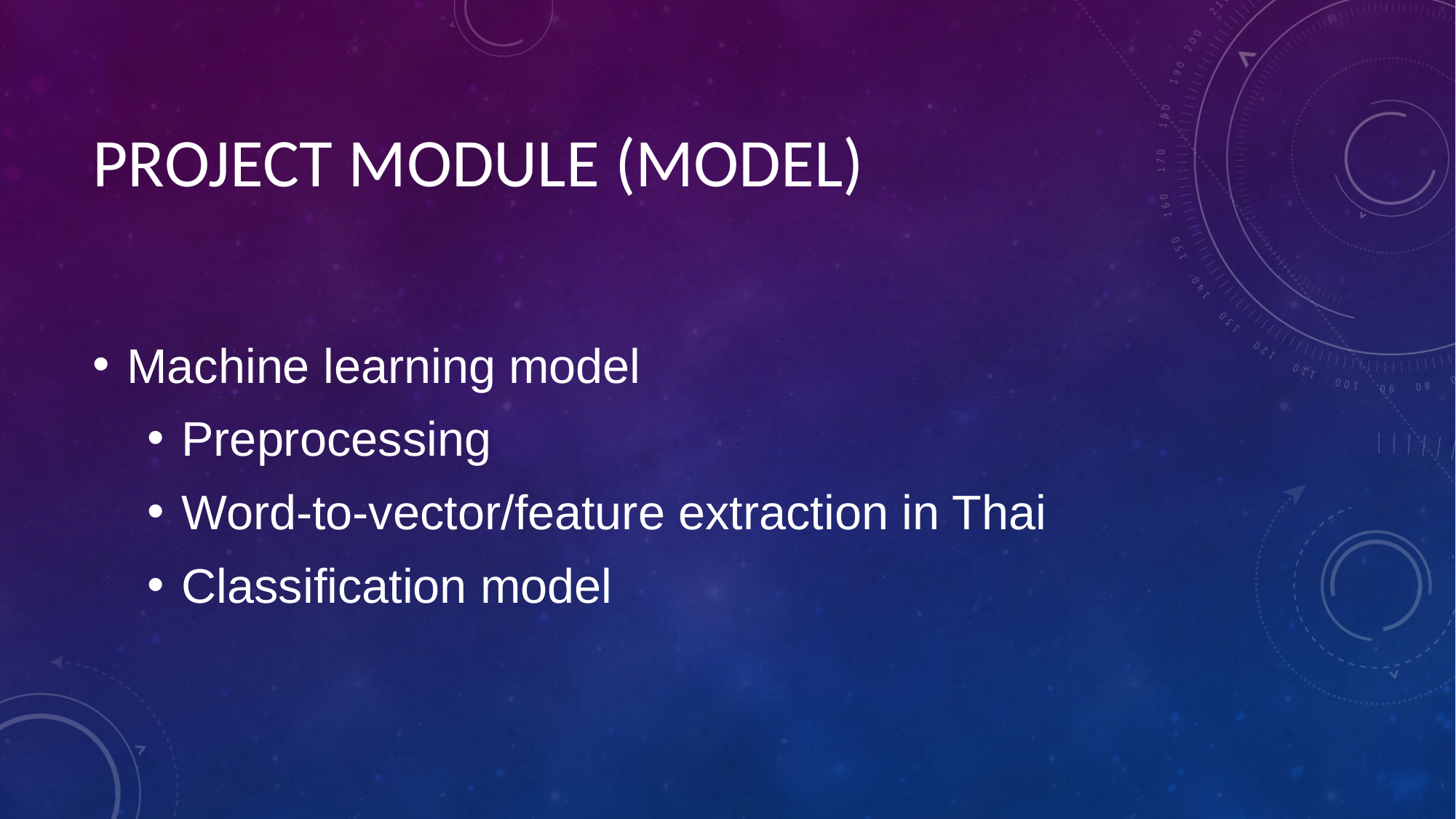

# Project module (model)
Machine learning model
Preprocessing
Word-to-vector/feature extraction in Thai
Classification model